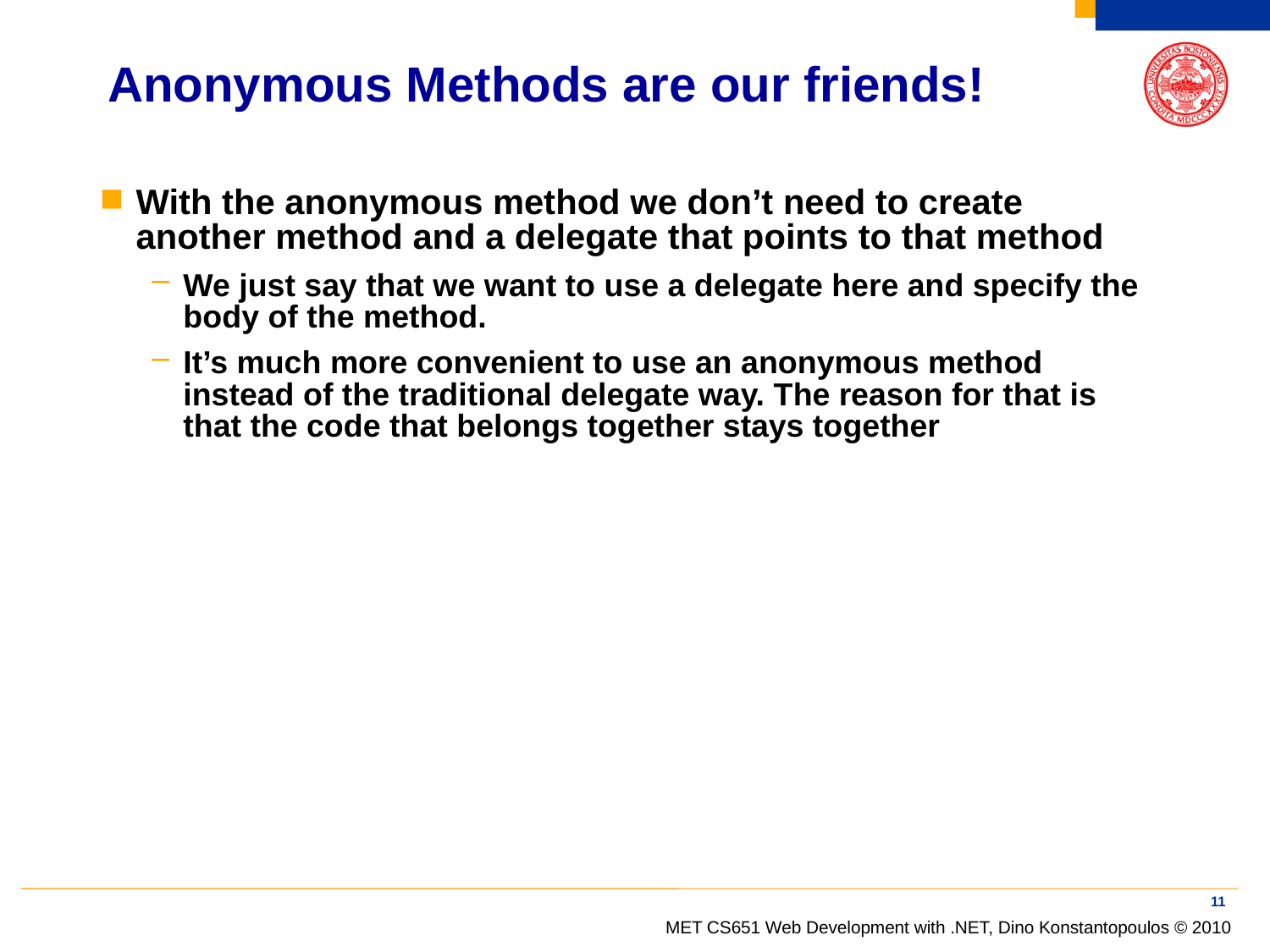

# Anonymous Methods are our friends!
With the anonymous method we don’t need to create another method and a delegate that points to that method
We just say that we want to use a delegate here and specify the body of the method.
It’s much more convenient to use an anonymous method instead of the traditional delegate way. The reason for that is that the code that belongs together stays together
11